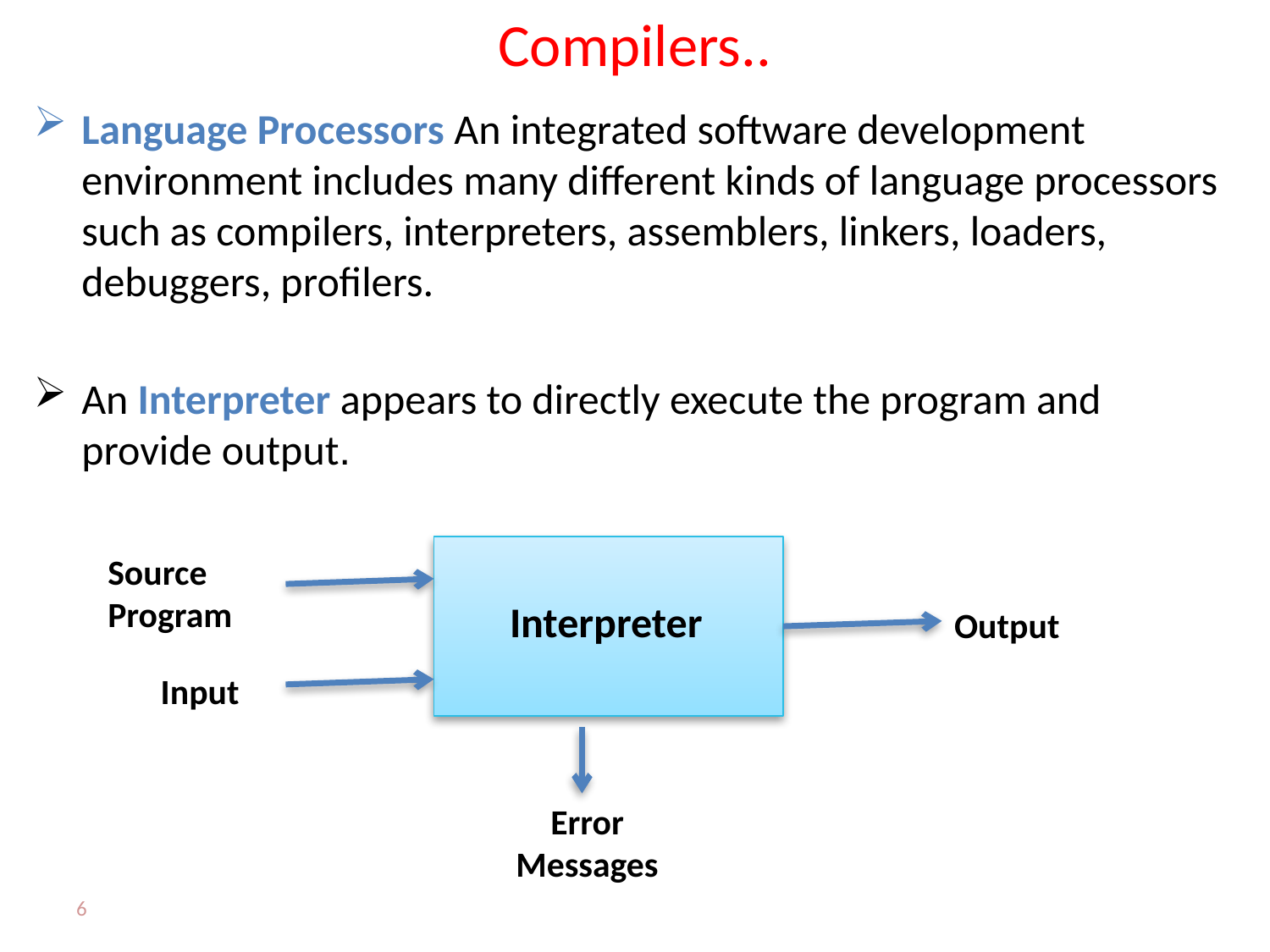

# Compilers..
Language Processors An integrated software development environment includes many different kinds of language processors such as compilers, interpreters, assemblers, linkers, loaders, debuggers, profilers.

An Interpreter appears to directly execute the program and provide output.

Source  Program
Interpreter
Output
Input
Error Messages
6